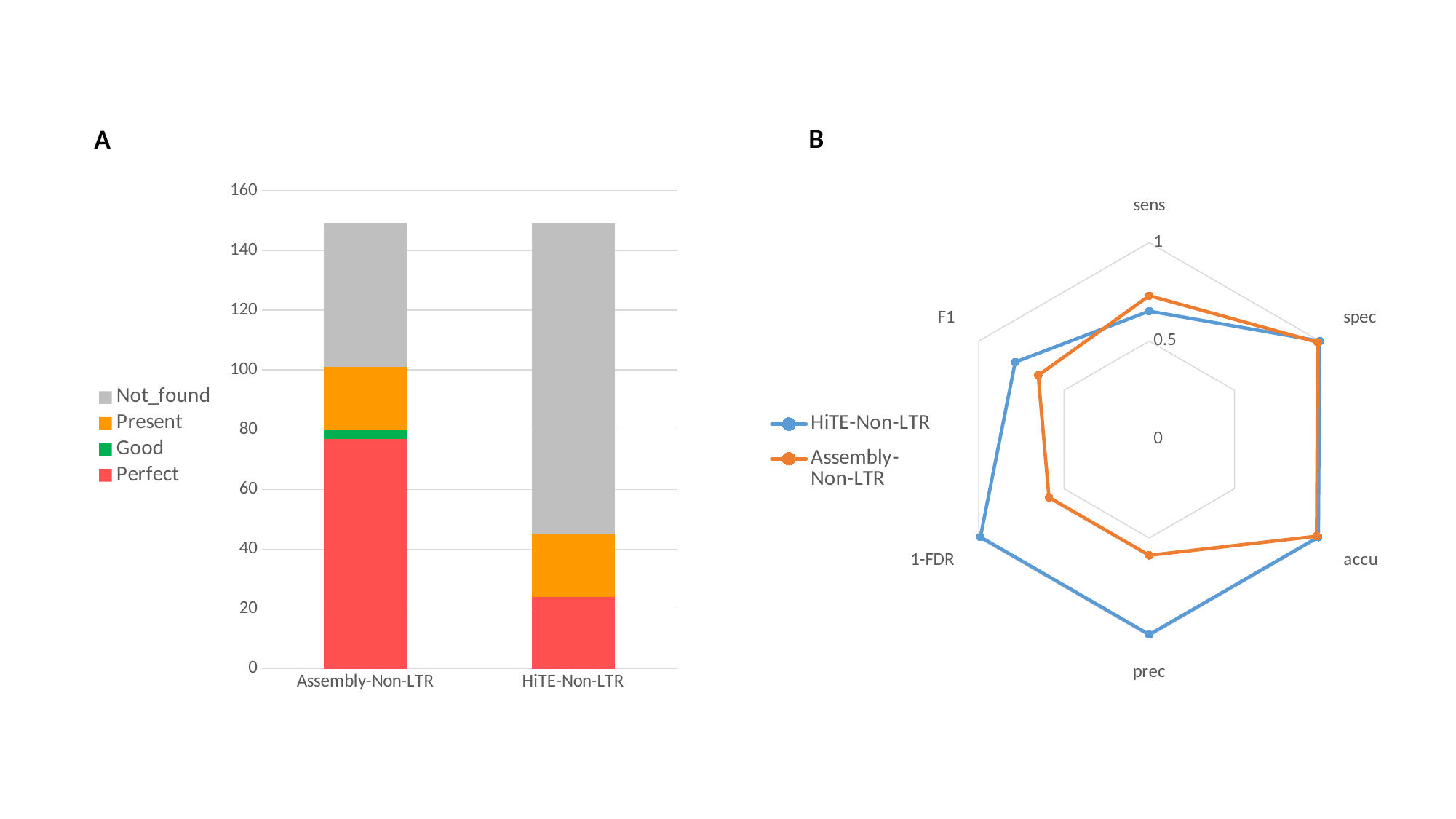

B
A

### Chart

| Category | HiTE-Non-LTR | Assembly-Non-LTR |
|---|---|---|
| sens | 0.6518855 | 0.7301713 |
| spec | 0.99985036 | 0.98788232 |
| accu | 0.9916283 | 0.9819135 |
| prec | 0.99060393 | 0.58825503 |
| 1-FDR | 0.990604 | 0.588256 |
| F1 | 0.78631 | 0.65157 |

### Chart

| Category | Perfect | Good | Present | Not_found |
|---|---|---|---|---|
| Assembly-Non-LTR | 77.0 | 3.0 | 21.0 | 48.0 |
| HiTE-Non-LTR | 24.0 | 0.0 | 21.0 | 104.0 |